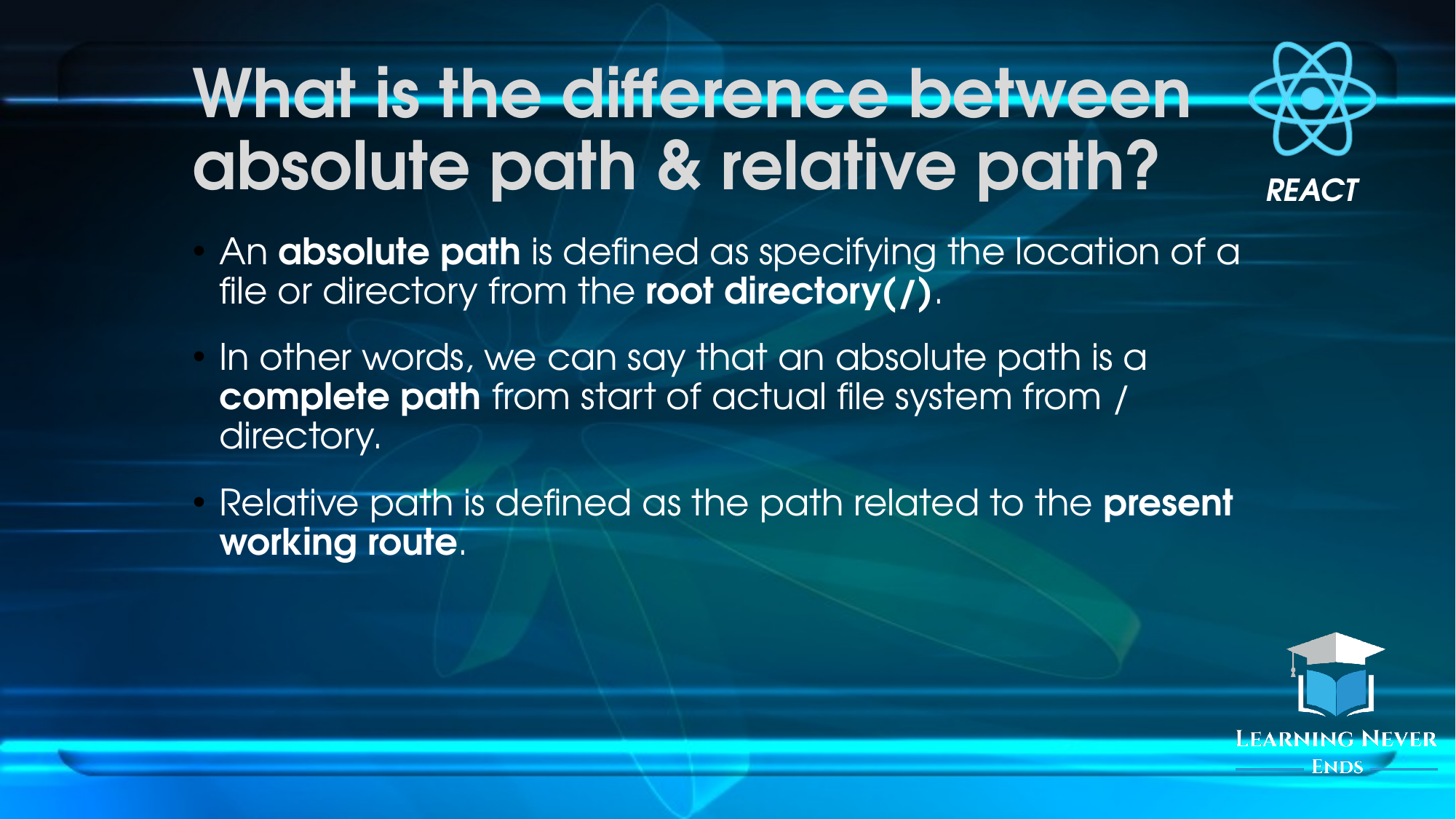

# What is the difference between absolute path & relative path?
An absolute path is defined as specifying the location of a file or directory from the root directory(/).
In other words, we can say that an absolute path is a complete path from start of actual file system from / directory.
Relative path is defined as the path related to the present working route.